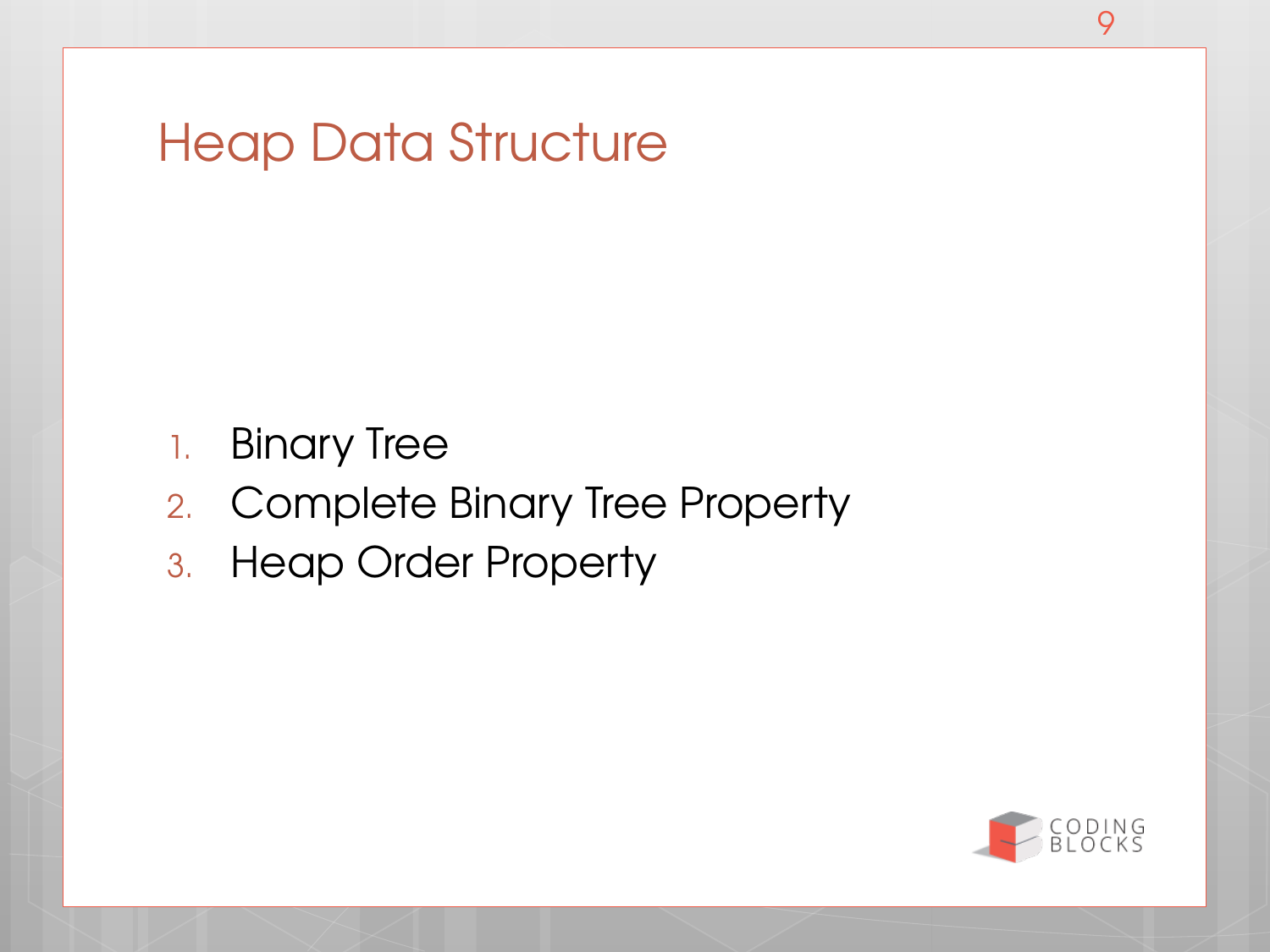

9
# Heap Data Structure
Binary Tree
Complete Binary Tree Property
Heap Order Property